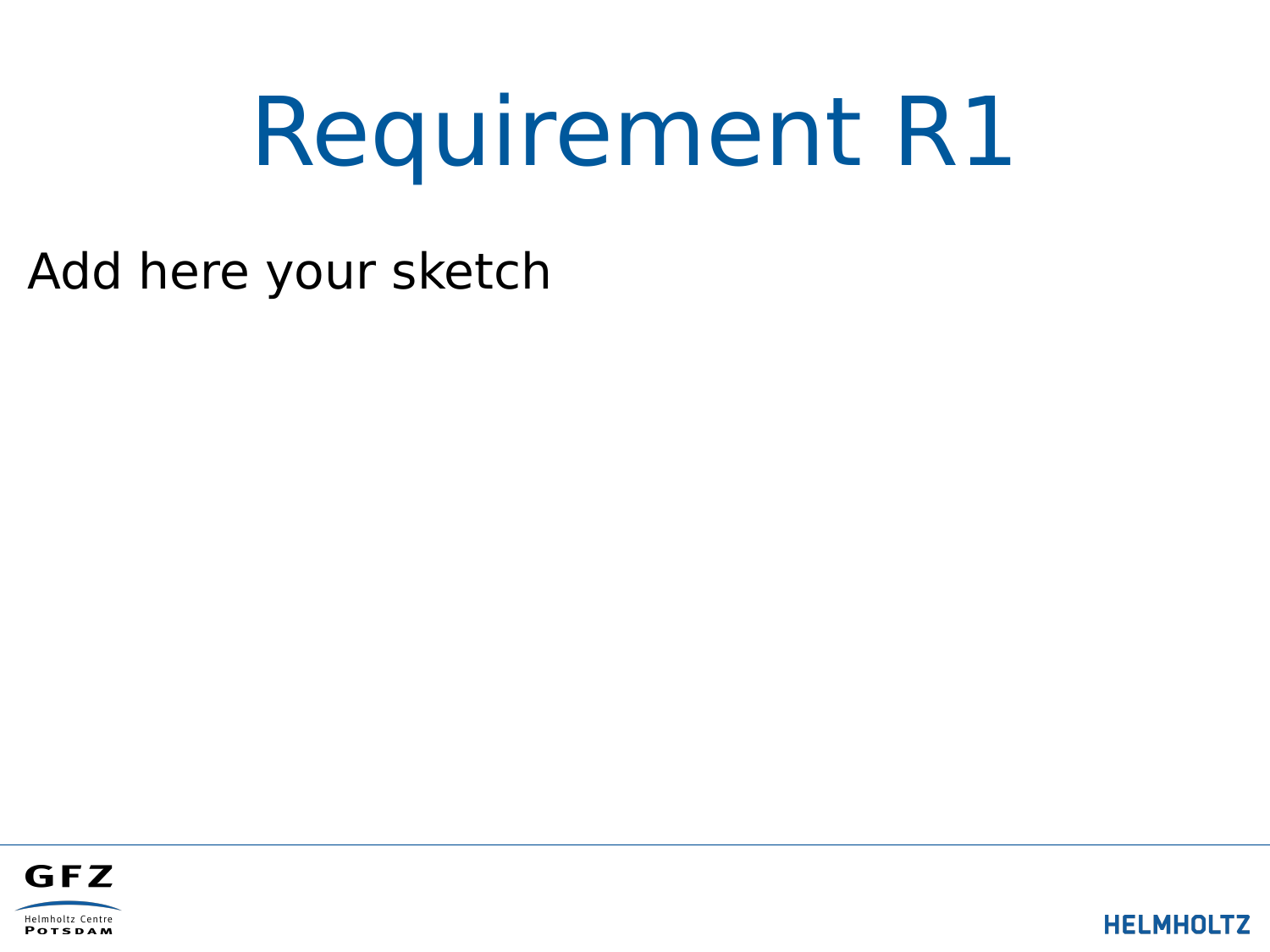

# Requirement R1
Add here your sketch